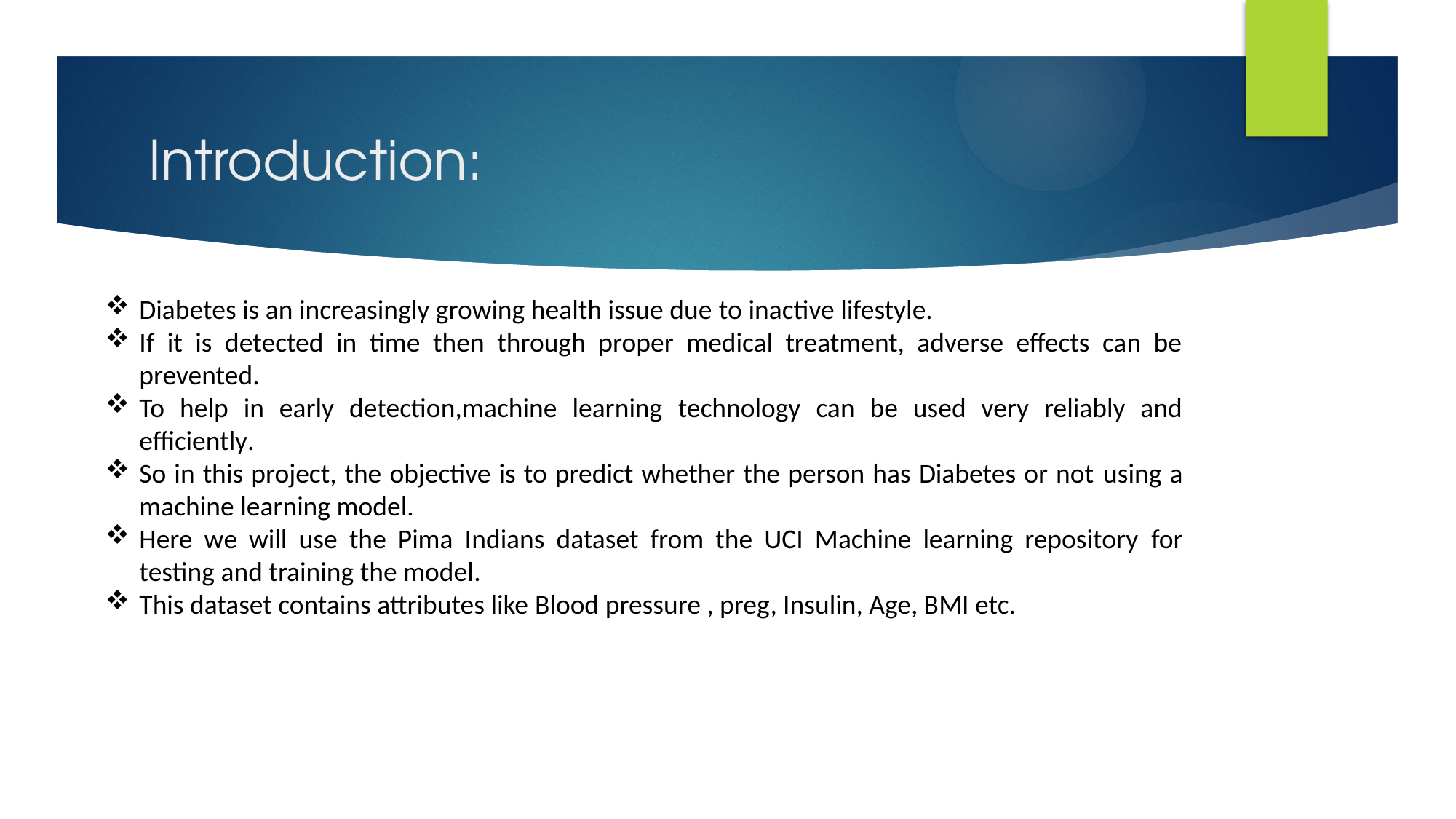

# Introduction:
Diabetes is an increasingly growing health issue due to inactive lifestyle.
If it is detected in time then through proper medical treatment, adverse effects can be prevented.
To help in early detection,machine learning technology can be used very reliably and efficiently.
So in this project, the objective is to predict whether the person has Diabetes or not using a machine learning model.
Here we will use the Pima Indians dataset from the UCI Machine learning repository for testing and training the model.
This dataset contains attributes like Blood pressure , preg, Insulin, Age, BMI etc.